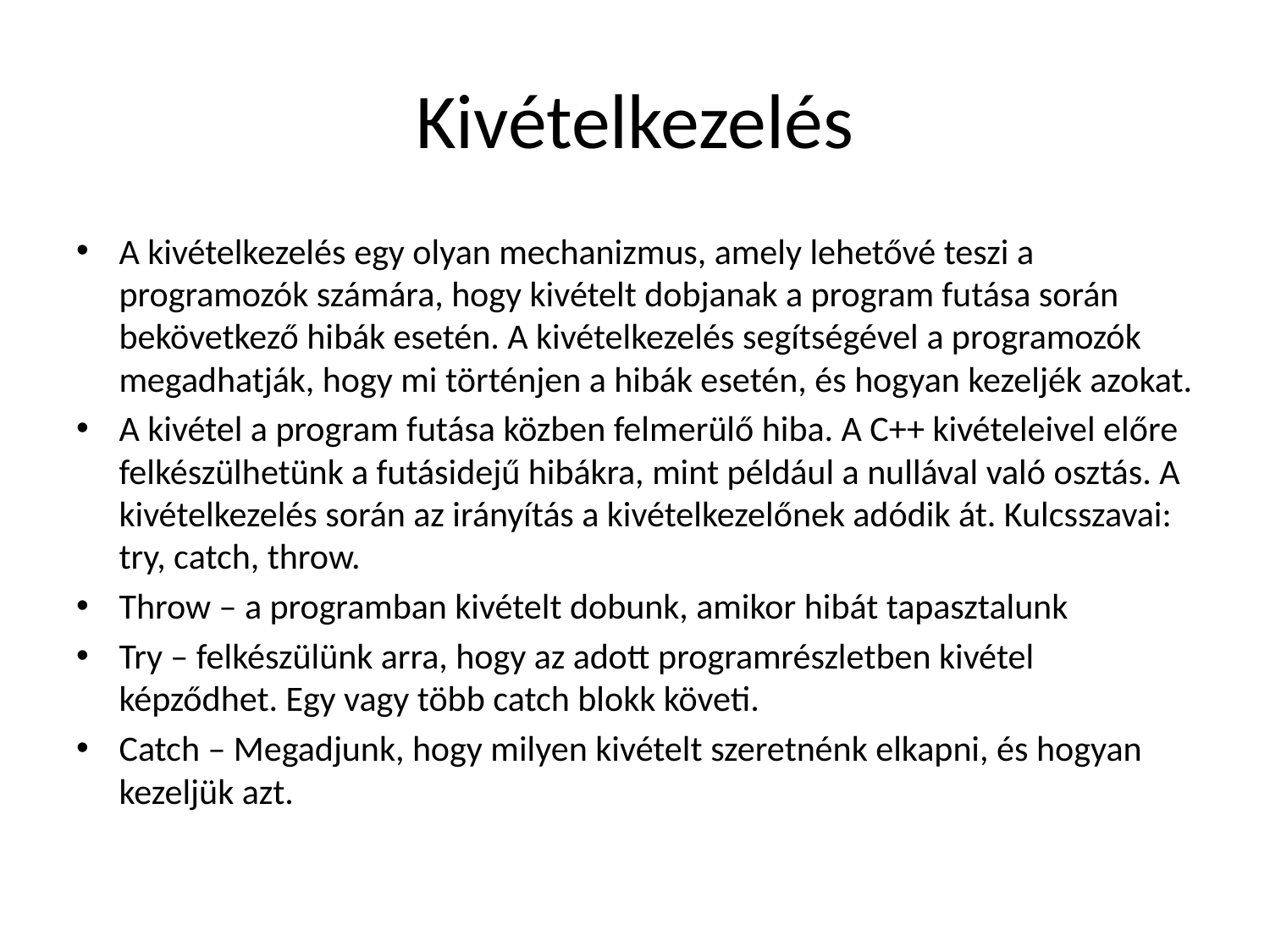

# Kivételkezelés
A kivételkezelés egy olyan mechanizmus, amely lehetővé teszi a programozók számára, hogy kivételt dobjanak a program futása során bekövetkező hibák esetén. A kivételkezelés segítségével a programozók megadhatják, hogy mi történjen a hibák esetén, és hogyan kezeljék azokat.
A kivétel a program futása közben felmerülő hiba. A C++ kivételeivel előre felkészülhetünk a futásidejű hibákra, mint például a nullával való osztás. A kivételkezelés során az irányítás a kivételkezelőnek adódik át. Kulcsszavai: try, catch, throw.
Throw – a programban kivételt dobunk, amikor hibát tapasztalunk
Try – felkészülünk arra, hogy az adott programrészletben kivétel képződhet. Egy vagy több catch blokk követi.
Catch – Megadjunk, hogy milyen kivételt szeretnénk elkapni, és hogyan kezeljük azt.